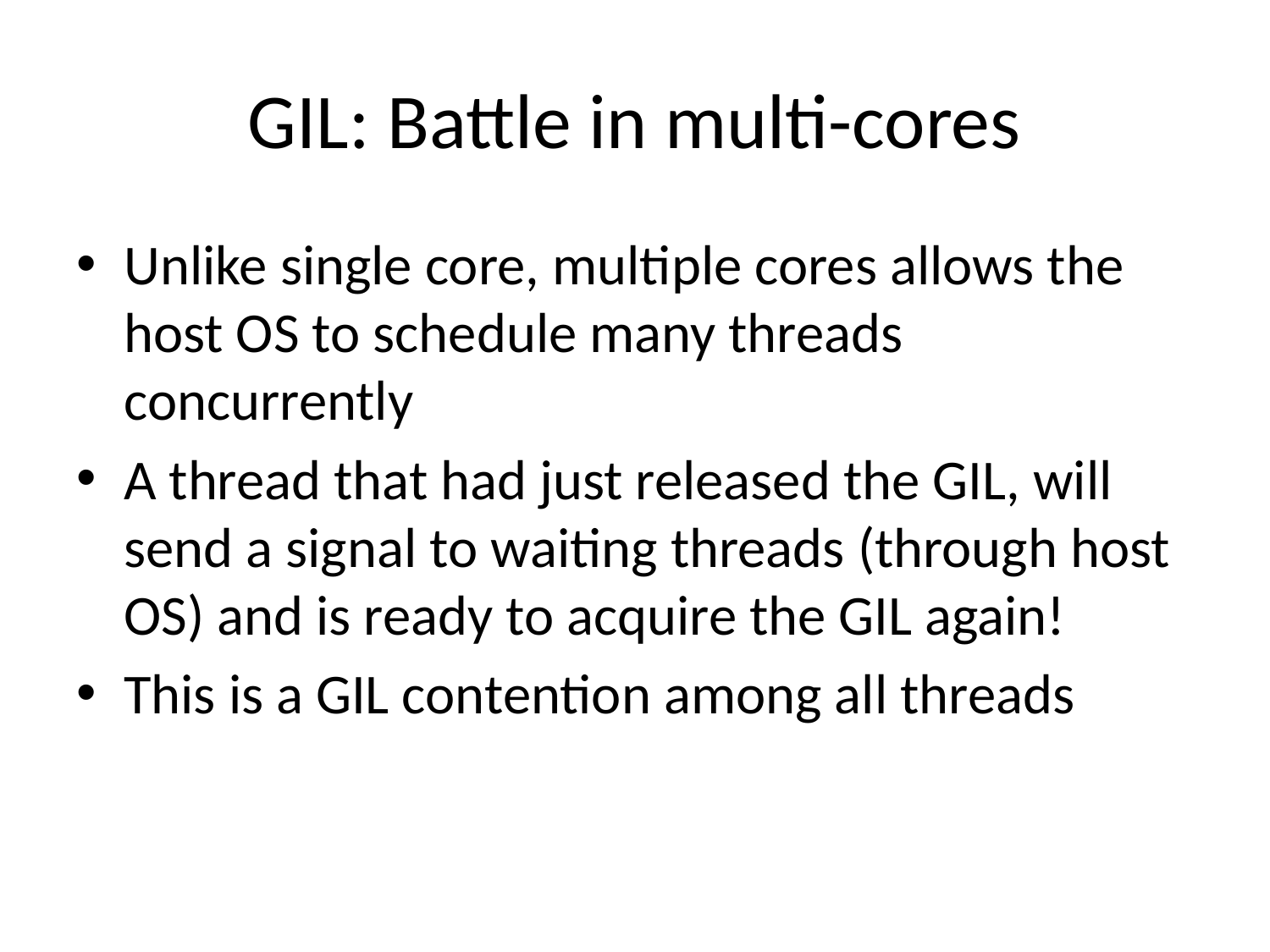

# GIL: Battle in multi-cores
Unlike single core, multiple cores allows the host OS to schedule many threads concurrently
A thread that had just released the GIL, will send a signal to waiting threads (through host OS) and is ready to acquire the GIL again!
This is a GIL contention among all threads